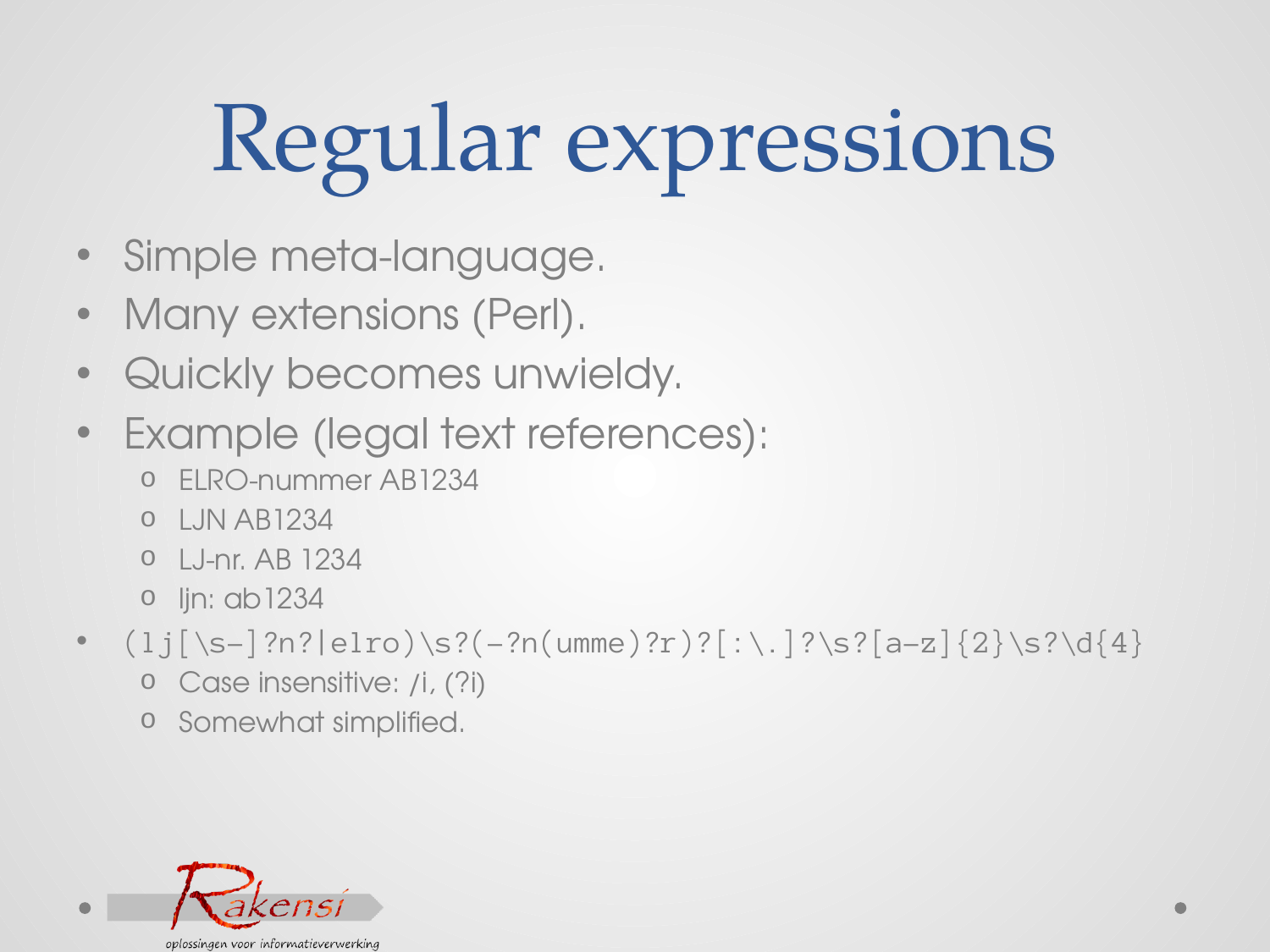

# Regular expressions
Simple meta-language.
Many extensions (Perl).
Quickly becomes unwieldy.
Example (legal text references):
ELRO­-nummer AB1234
LJN AB1234
LJ­-nr. AB 1234
ljn: ab1234
(lj[\s-]?n?|elro)\s?(-?n(umme)?r)?[:\.]?\s?[a-z]{2}\s?\d{4}
Case insensitive: /i, (?i)
Somewhat simplified.